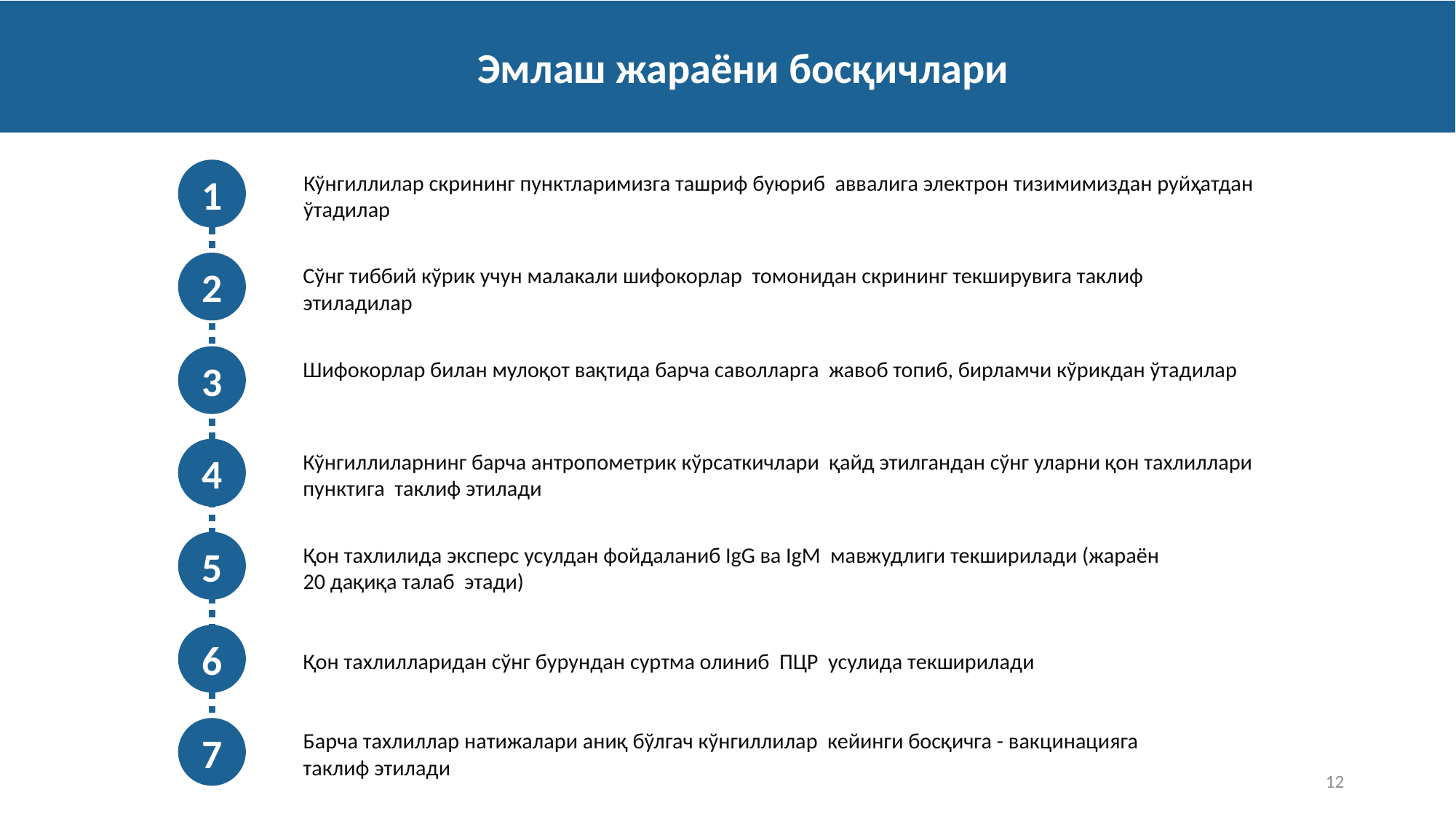

Эмлаш жараёни босқичлари
1
Кўнгиллилар скрининг пунктларимизга ташриф буюриб  аввалига электрон тизимимиздан руйҳатдан ўтадилар
2
Сўнг тиббий кўрик учун малакали шифокорлар  томонидан скрининг текширувига таклиф этиладилар
3
Шифокорлар билан мулоқот вақтида барча саволларга  жавоб топиб, бирламчи кўрикдан ўтадилар

4
Кўнгиллиларнинг барча антропометрик кўрсаткичлари  қайд этилгандан сўнг уларни қон тахлиллари пунктига  таклиф этилади
5
Қон тахлилида эксперс усулдан фойдаланиб IgG ва IgM  мавжудлиги текширилади (жараён 20 дақиқа талаб  этади)
6
Қон тахлилларидан сўнг бурундан суртма олиниб  ПЦР  усулида текширилади
7
Барча тахлиллар натижалари аниқ бўлгач кўнгиллилар  кейинги босқичга - вакцинацияга таклиф этилади
12